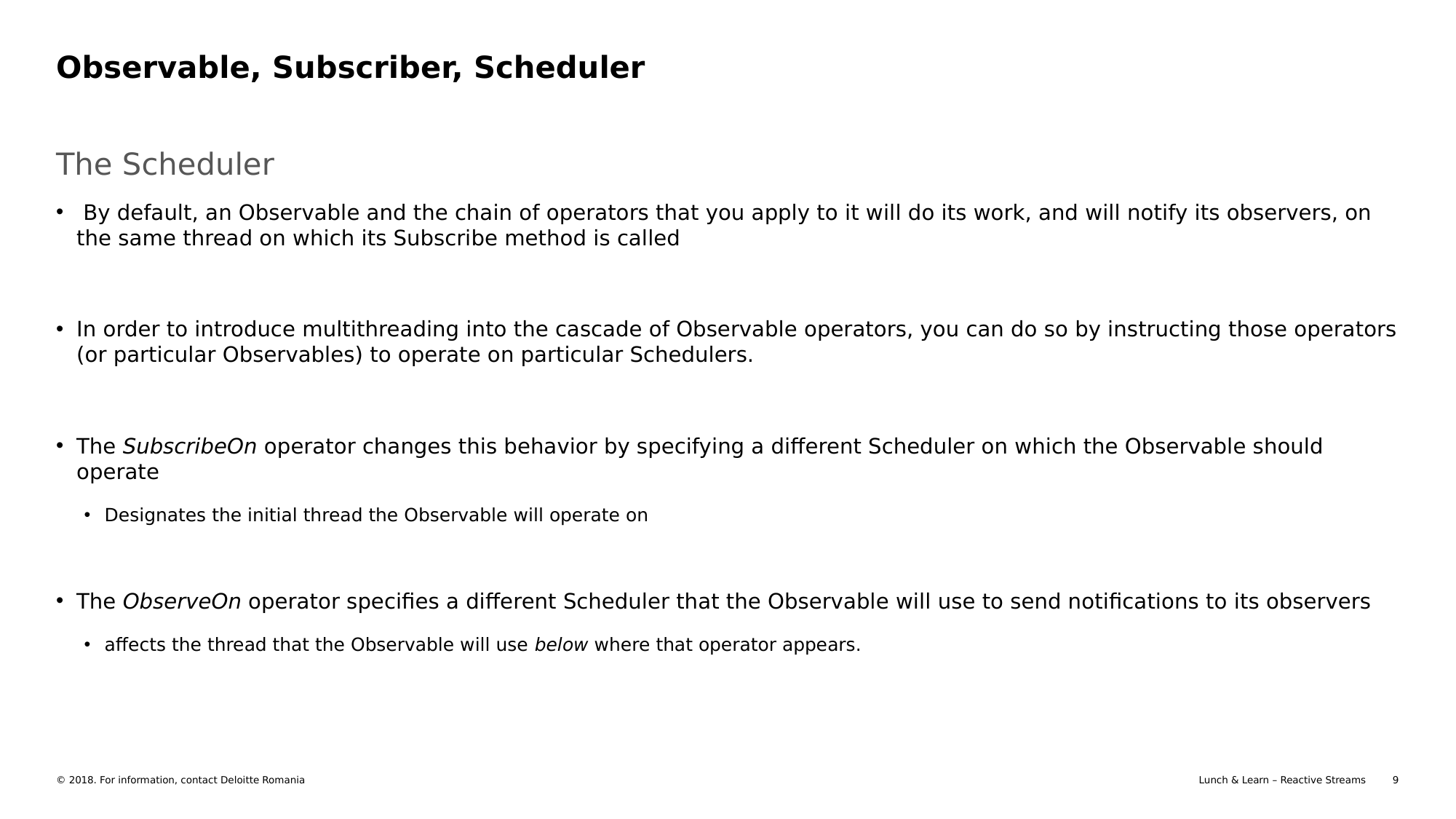

# Observable, Subscriber, Scheduler

The Scheduler

 By default, an Observable and the chain of operators that you apply to it will do its work, and will notify its observers, on the same thread on which its Subscribe method is called

In order to introduce multithreading into the cascade of Observable operators, you can do so by instructing those operators (or particular Observables) to operate on particular Schedulers.

The SubscribeOn operator changes this behavior by specifying a different Scheduler on which the Observable should operate
Designates the initial thread the Observable will operate on

The ObserveOn operator specifies a different Scheduler that the Observable will use to send notifications to its observers
affects the thread that the Observable will use below where that operator appears.